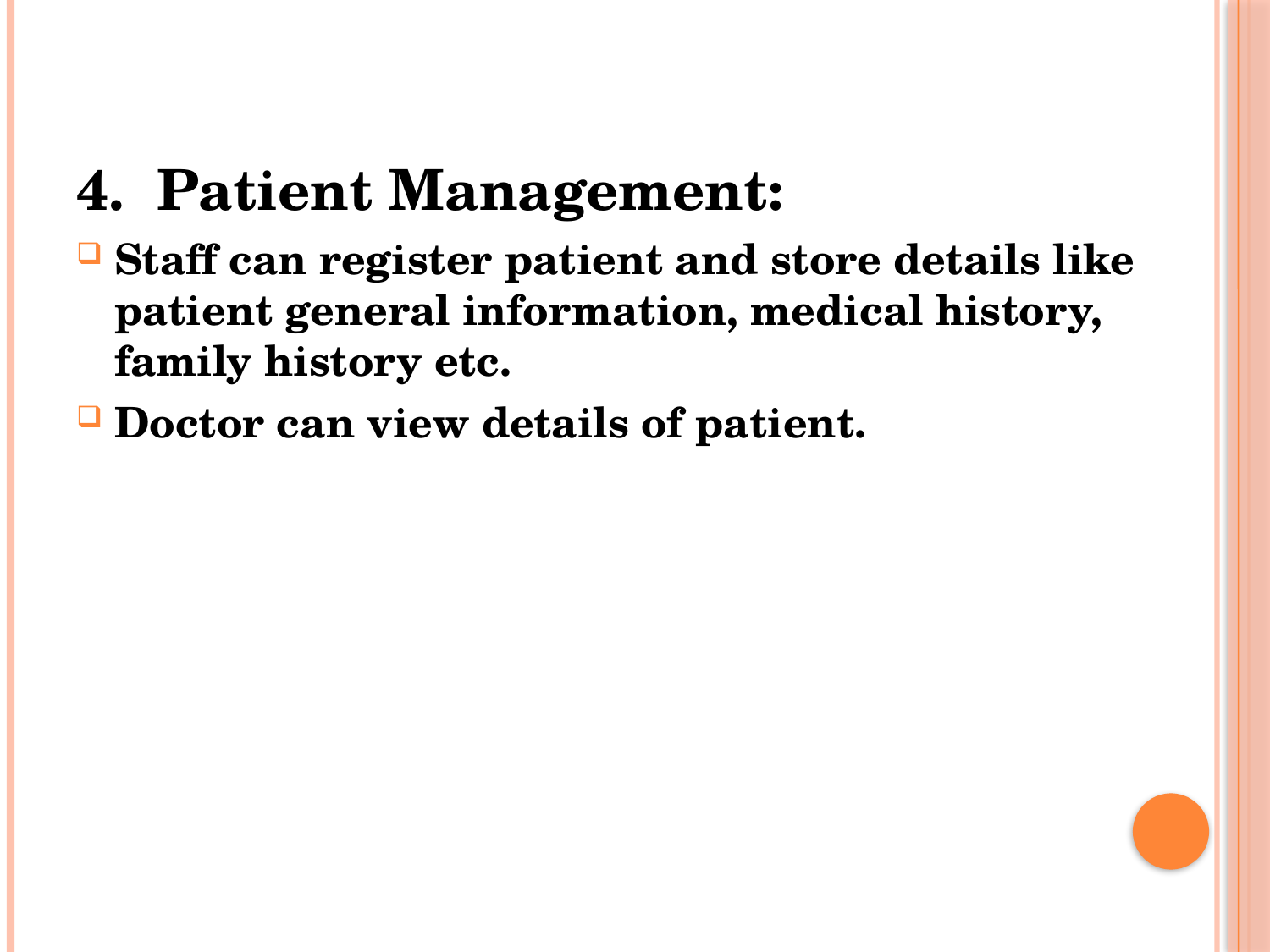

4.  Patient Management:
Staff can register patient and store details like patient general information, medical history, family history etc.
Doctor can view details of patient.